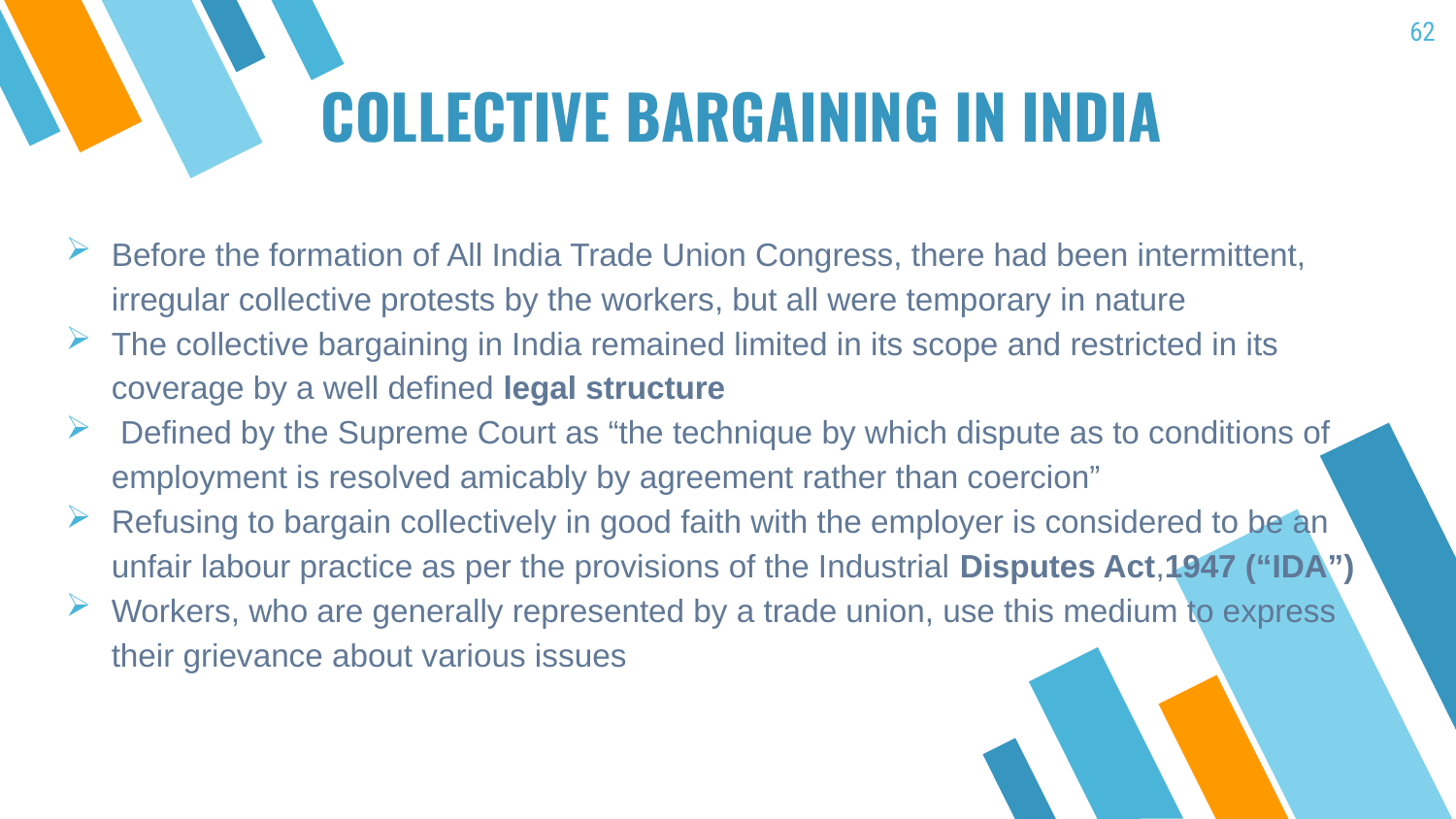

62
COLLECTIVE BARGAINING IN INDIA
Before the formation of All India Trade Union Congress, there had been intermittent, irregular collective protests by the workers, but all were temporary in nature
The collective bargaining in India remained limited in its scope and restricted in its coverage by a well defined legal structure
 Defined by the Supreme Court as “the technique by which dispute as to conditions of employment is resolved amicably by agreement rather than coercion”
Refusing to bargain collectively in good faith with the employer is considered to be an unfair labour practice as per the provisions of the Industrial Disputes Act,1947 (“IDA”)
Workers, who are generally represented by a trade union, use this medium to express their grievance about various issues